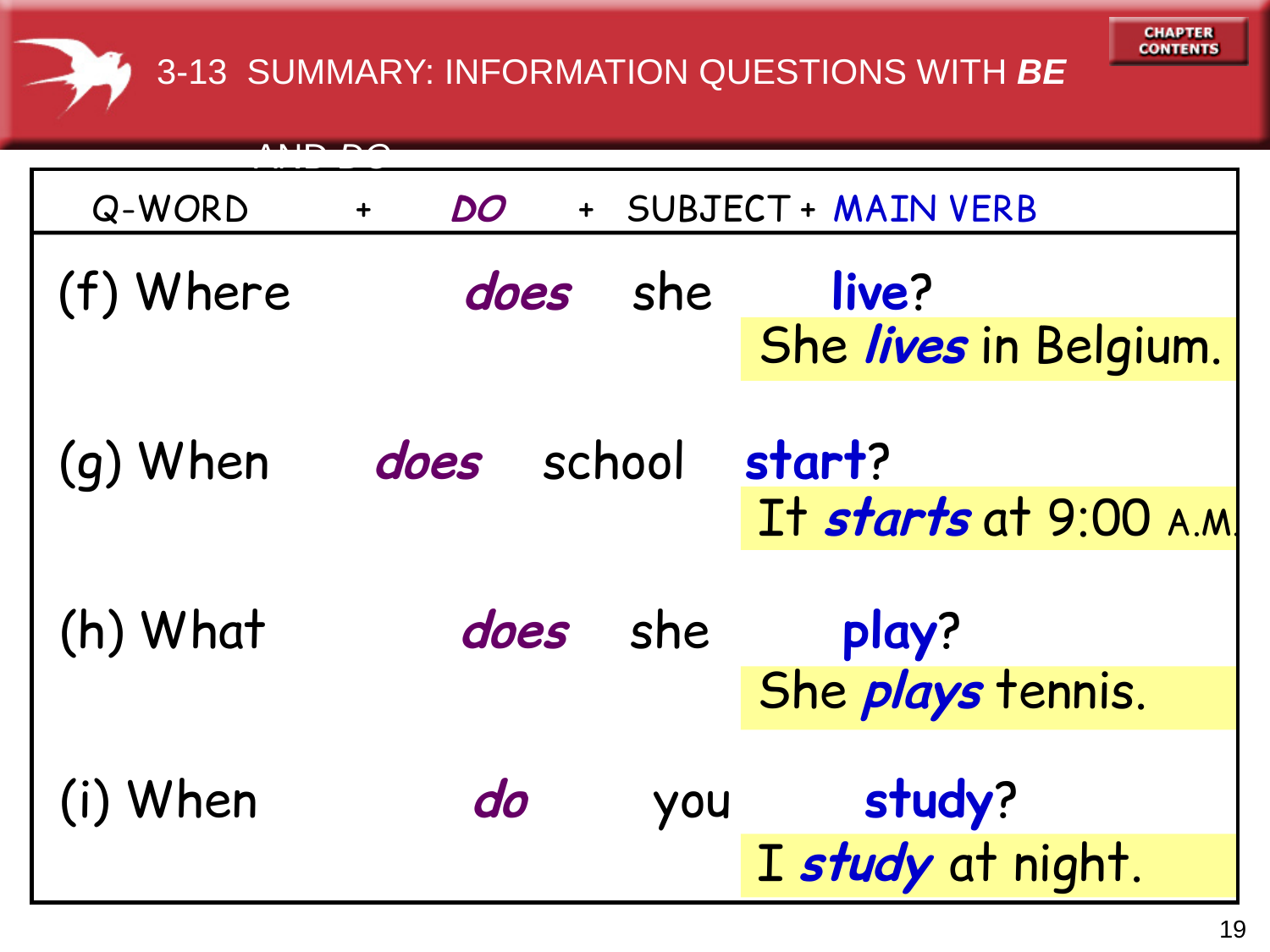

3-13  SUMMARY: INFORMATION QUESTIONS WITH BE
          AND DO

Q-WORD       +     DO     +  SUBJECT + MAIN VERB

(f) Where        does   she        live?
She lives in Belgium.

(g) When 	    does   school    start?
It starts at 9:00 A.M.

(h) What         does   she         play?
She plays tennis.

(i) When          do      you         study?
I study at night.

19